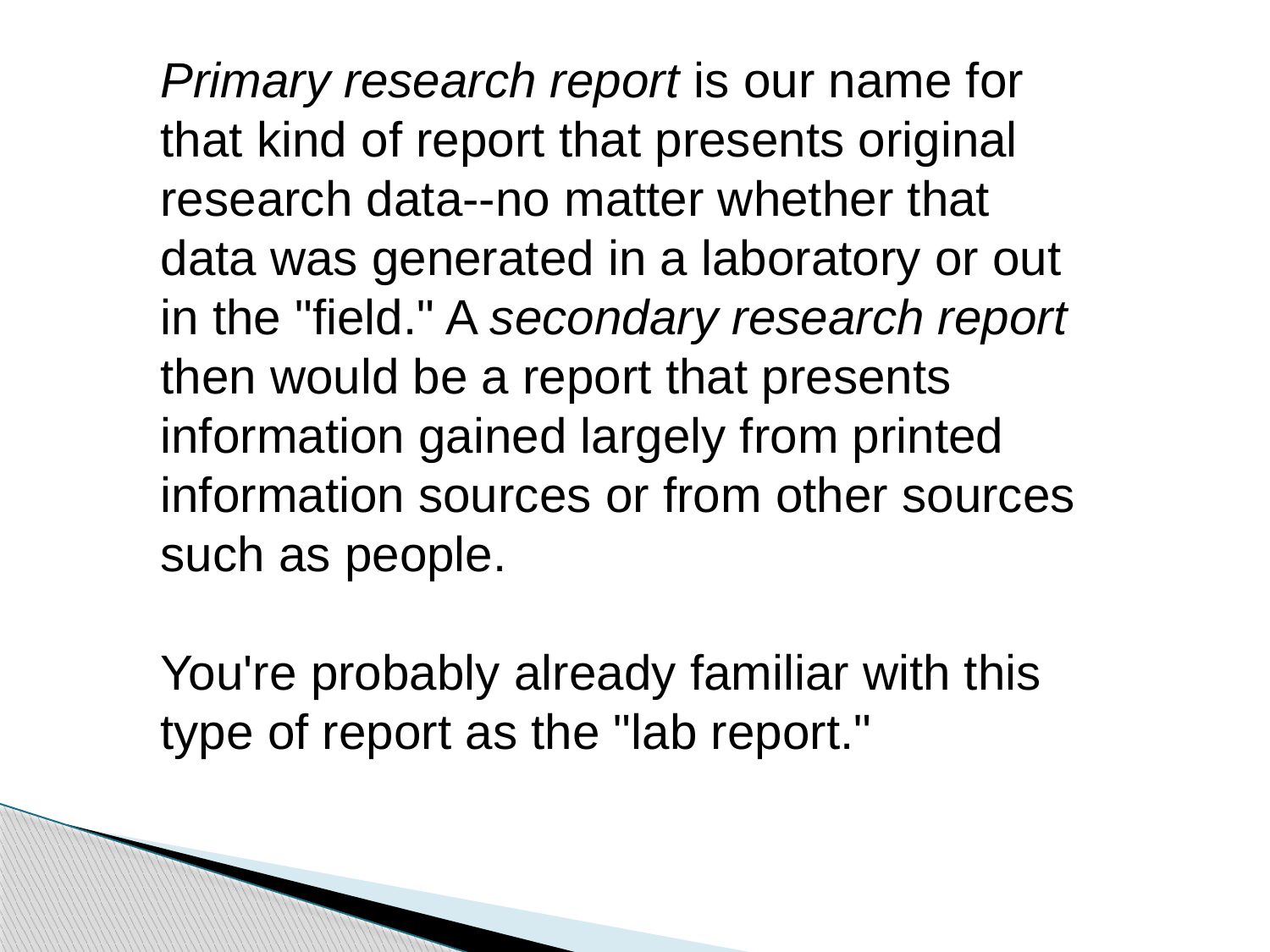

Primary research report is our name for that kind of report that presents original research data--no matter whether that data was generated in a laboratory or out in the "field." A secondary research report then would be a report that presents information gained largely from printed information sources or from other sources such as people.

You're probably already familiar with this type of report as the "lab report."